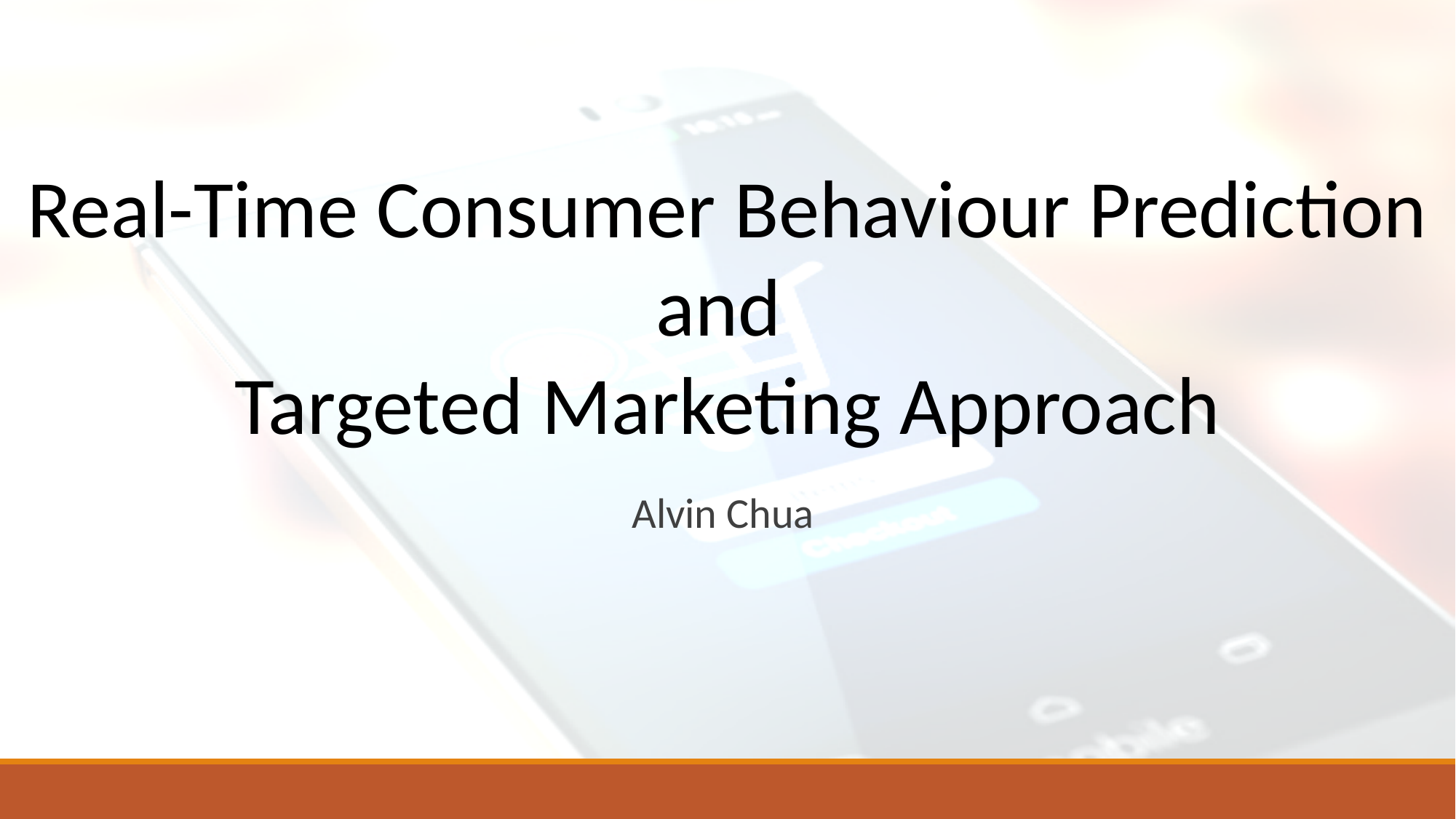

Real-Time Consumer Behaviour Prediction
and
Targeted Marketing Approach
Alvin Chua